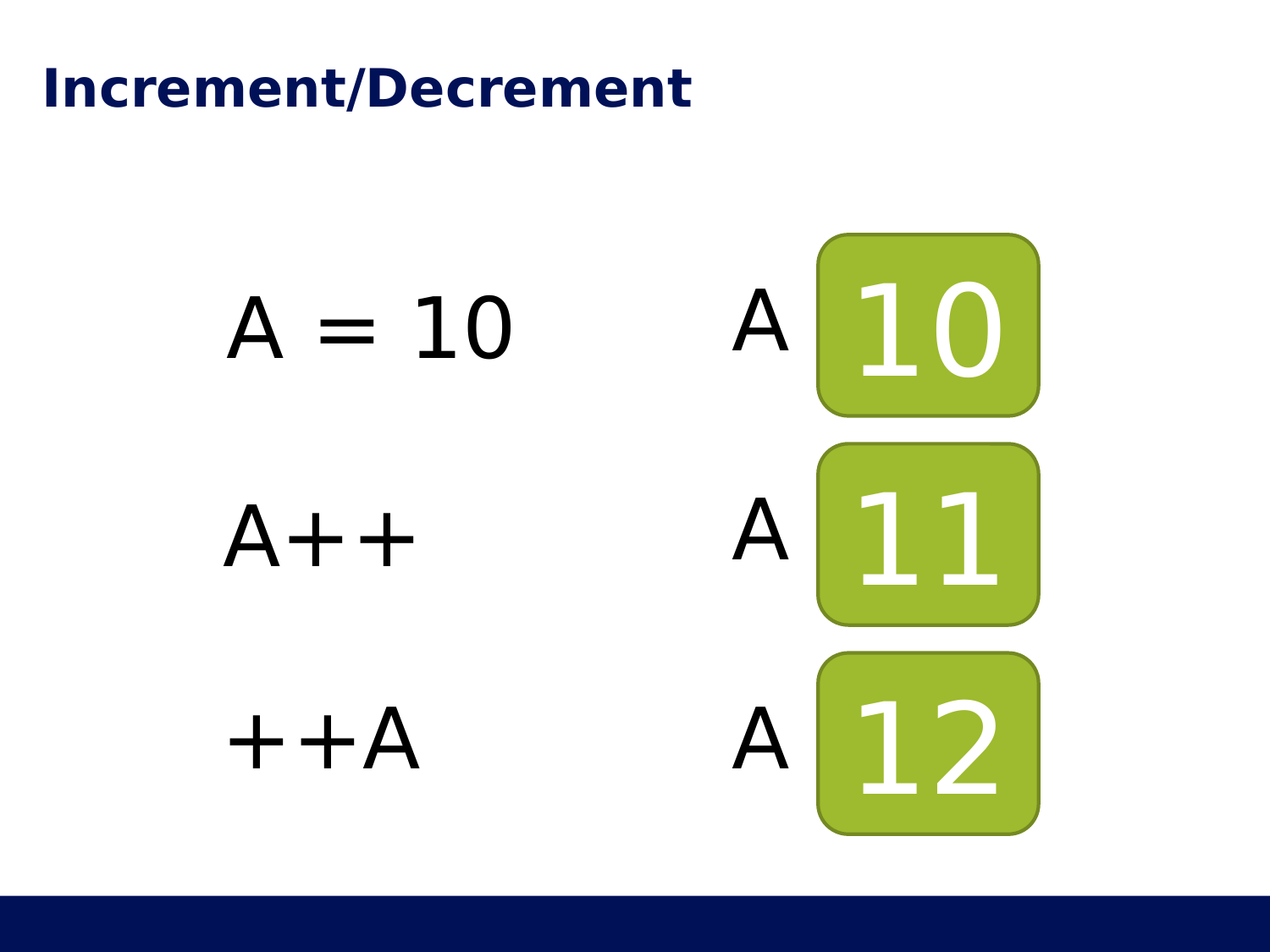

# Increment/Decrement
10
A
A = 10
11
A
A++
12
A
++A